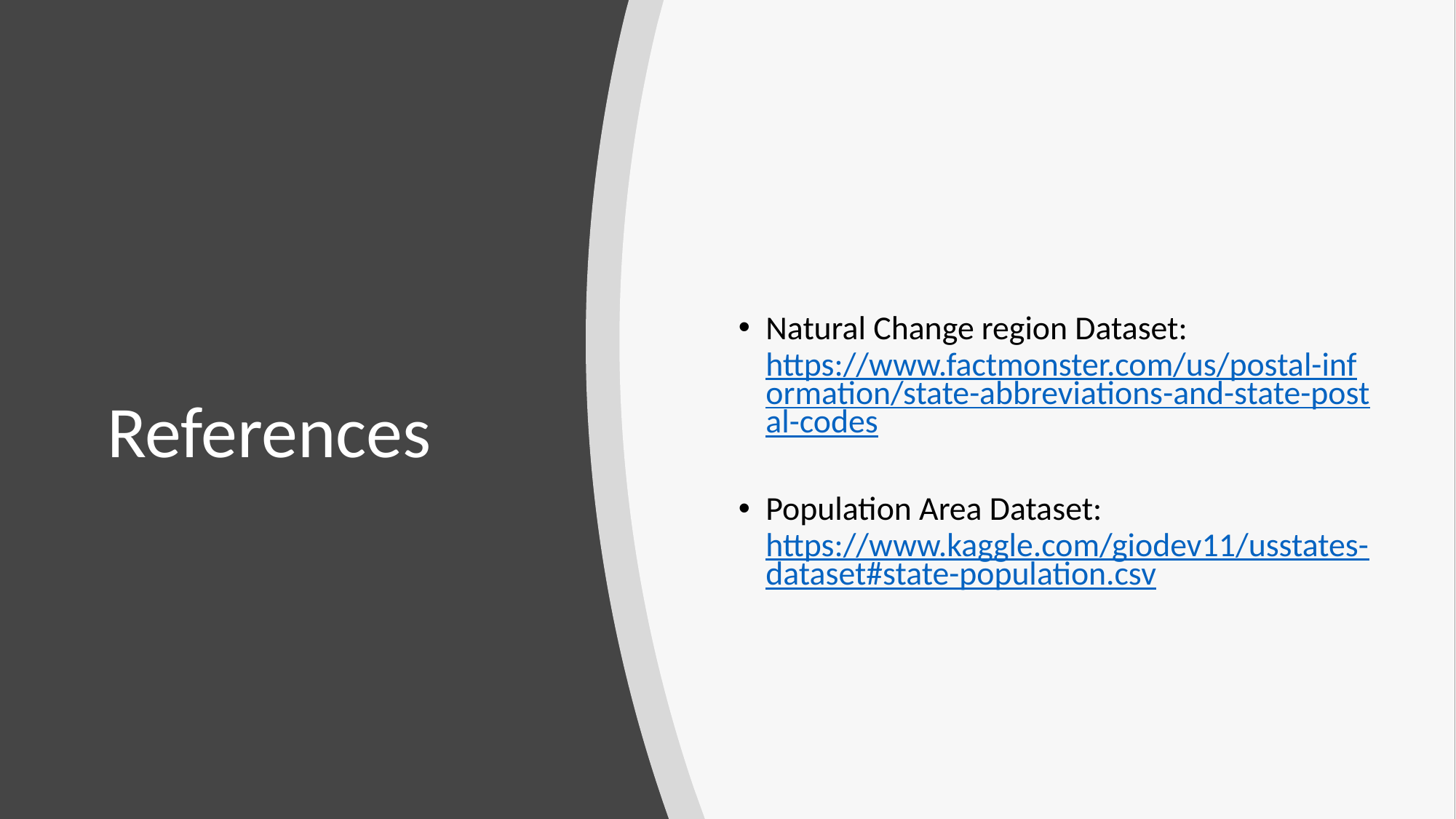

Natural Change region Dataset: https://www.factmonster.com/us/postal-information/state-abbreviations-and-state-postal-codes
Population Area Dataset: https://www.kaggle.com/giodev11/usstates-dataset#state-population.csv

# References